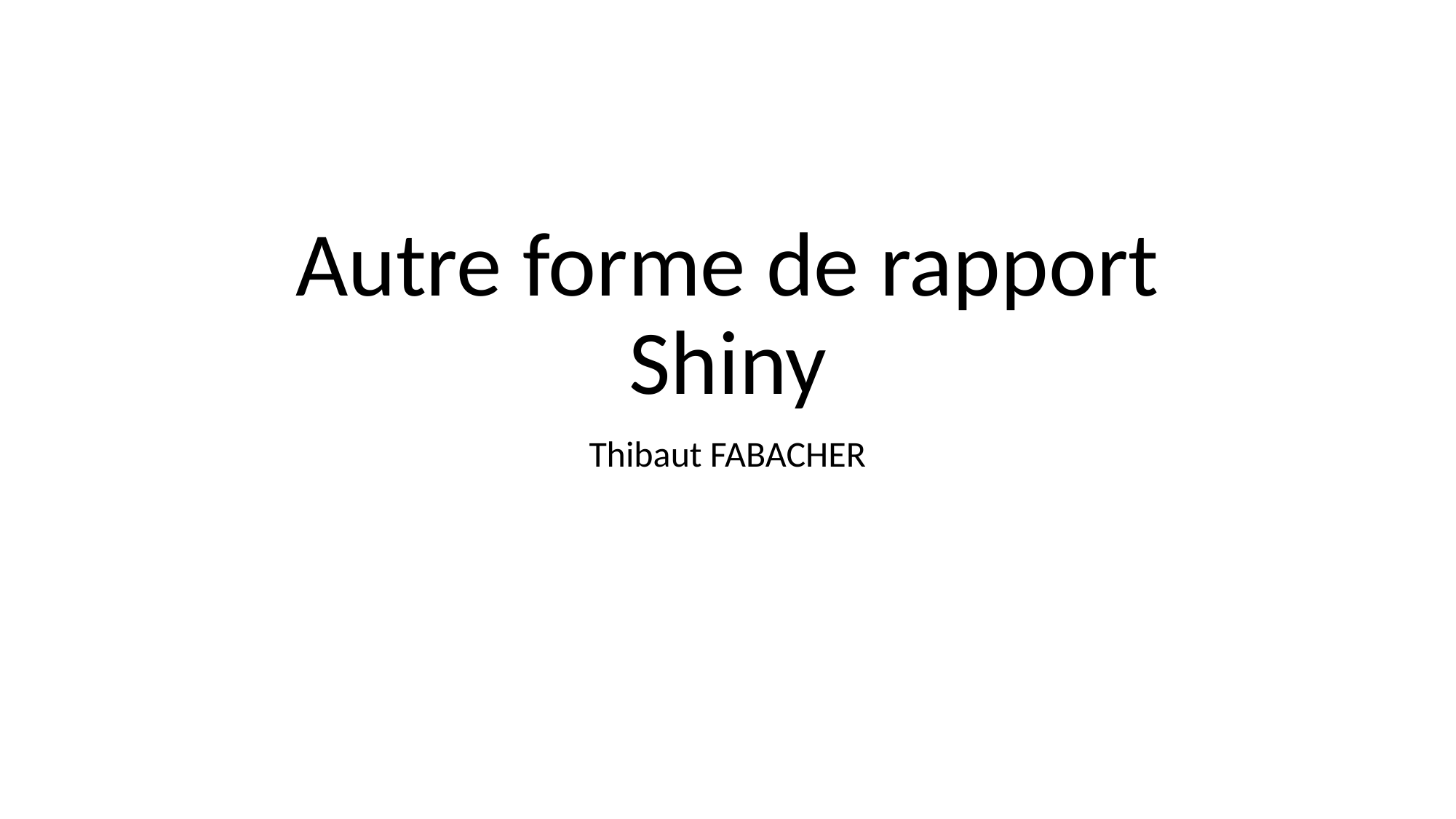

# Autre forme de rapport Shiny
Thibaut FABACHER